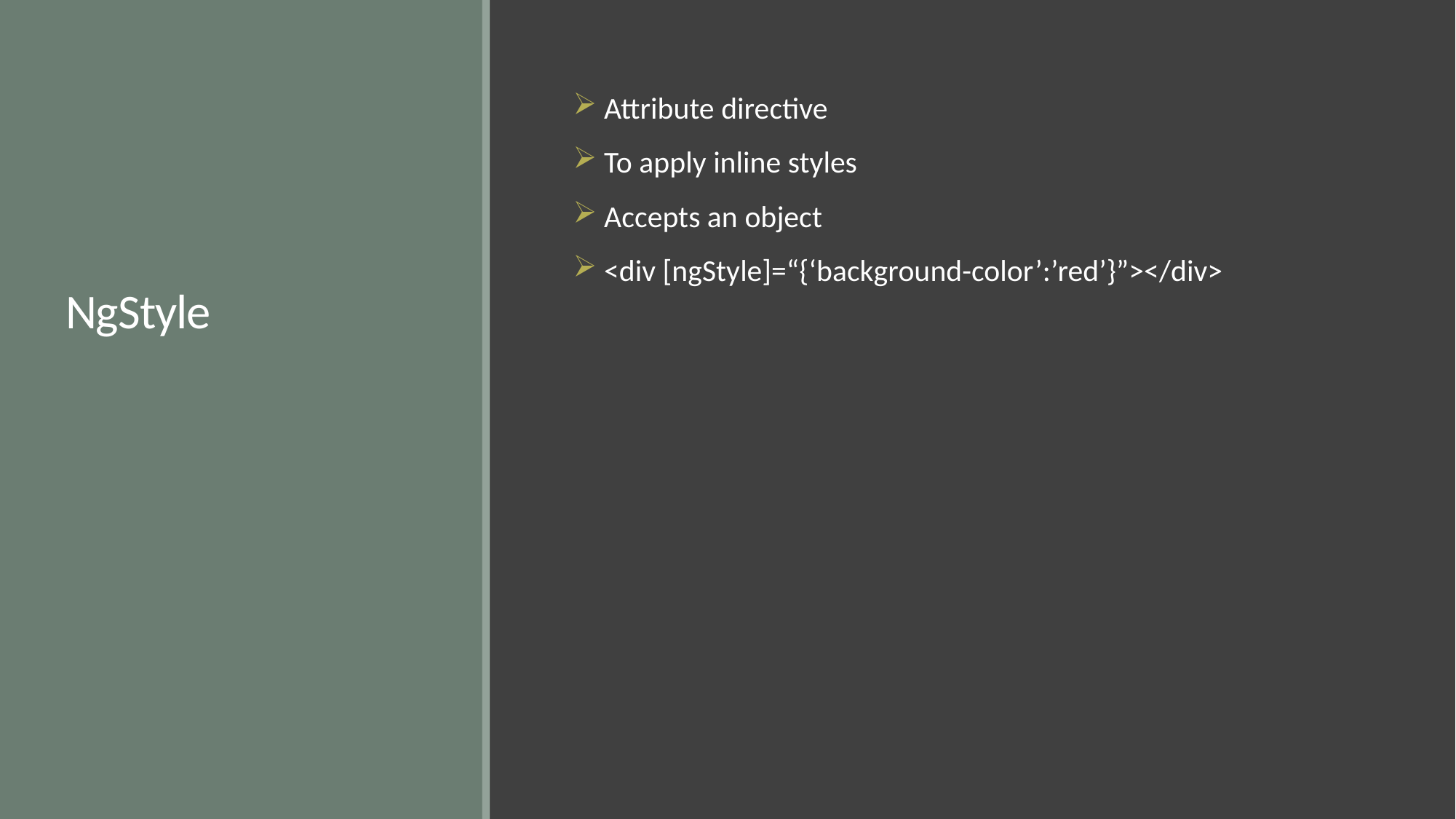

# NgStyle
 Attribute directive
 To apply inline styles
 Accepts an object
 <div [ngStyle]=“{‘background-color’:’red’}”></div>